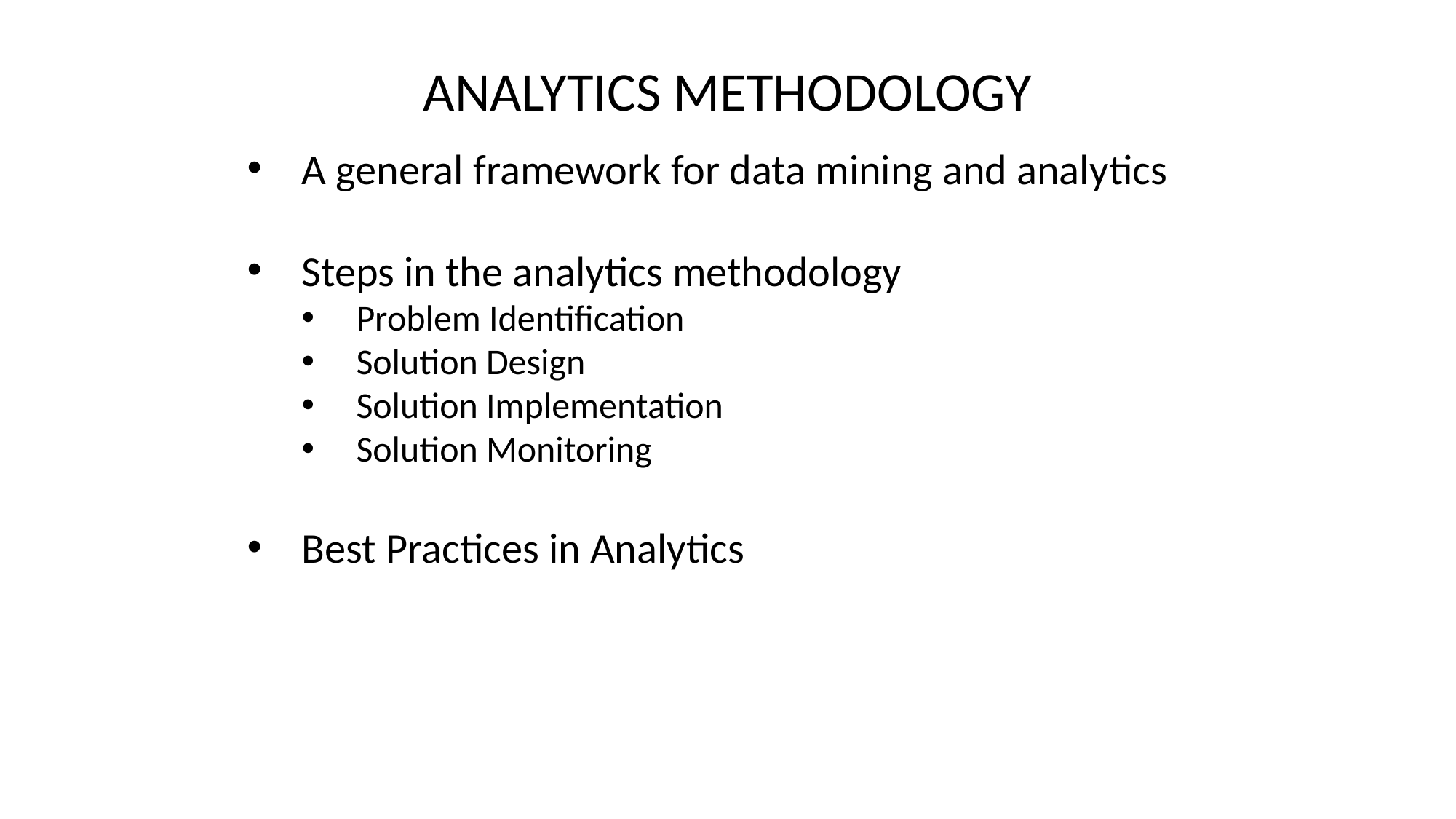

ANALYTICS METHODOLOGY
A general framework for data mining and analytics

Steps in the analytics methodology
Problem Identification
Solution Design
Solution Implementation
Solution Monitoring

Best Practices in Analytics